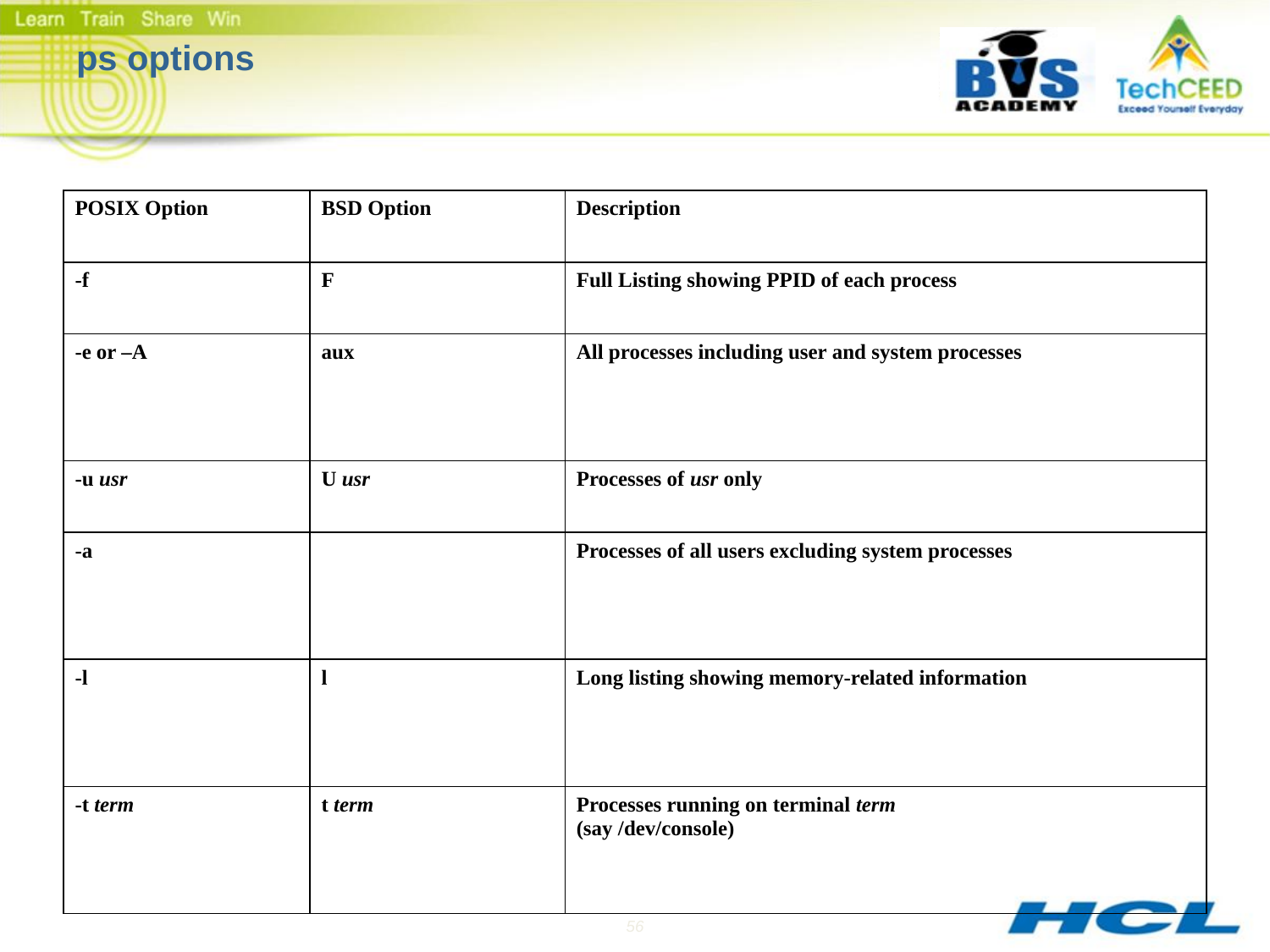

# ps options
| POSIX Option | BSD Option | Description |
| --- | --- | --- |
| -f | F | Full Listing showing PPID of each process |
| -e or –A | aux | All processes including user and system processes |
| -u usr | U usr | Processes of usr only |
| -a |  | Processes of all users excluding system processes |
| -l | l | Long listing showing memory-related information |
| -t term | t term | Processes running on terminal term (say /dev/console) |
56